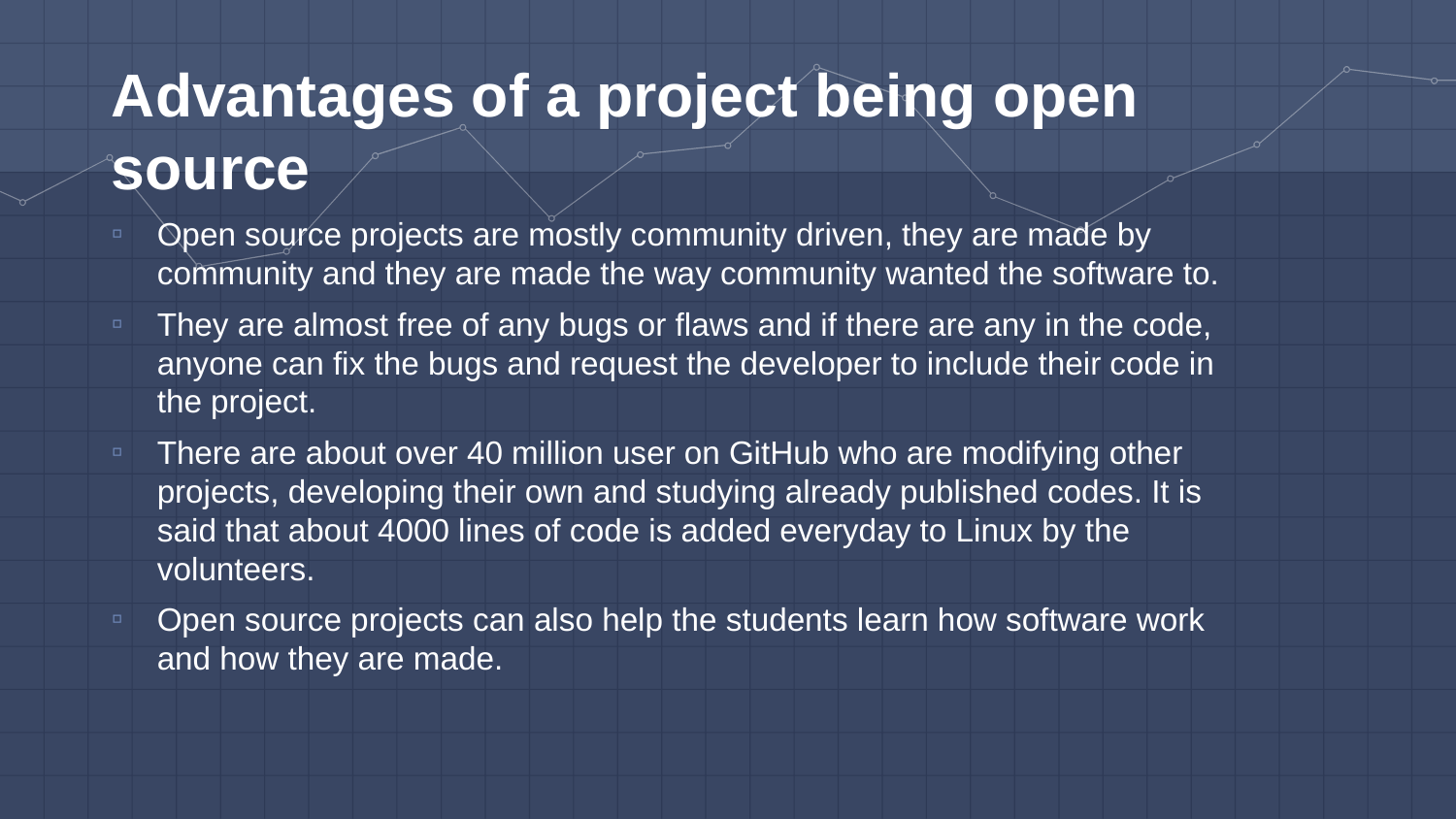

Advantages of a project being open source
Open source projects are mostly community driven, they are made by community and they are made the way community wanted the software to.
They are almost free of any bugs or flaws and if there are any in the code, anyone can fix the bugs and request the developer to include their code in the project.
There are about over 40 million user on GitHub who are modifying other projects, developing their own and studying already published codes. It is said that about 4000 lines of code is added everyday to Linux by the volunteers.
Open source projects can also help the students learn how software work and how they are made.